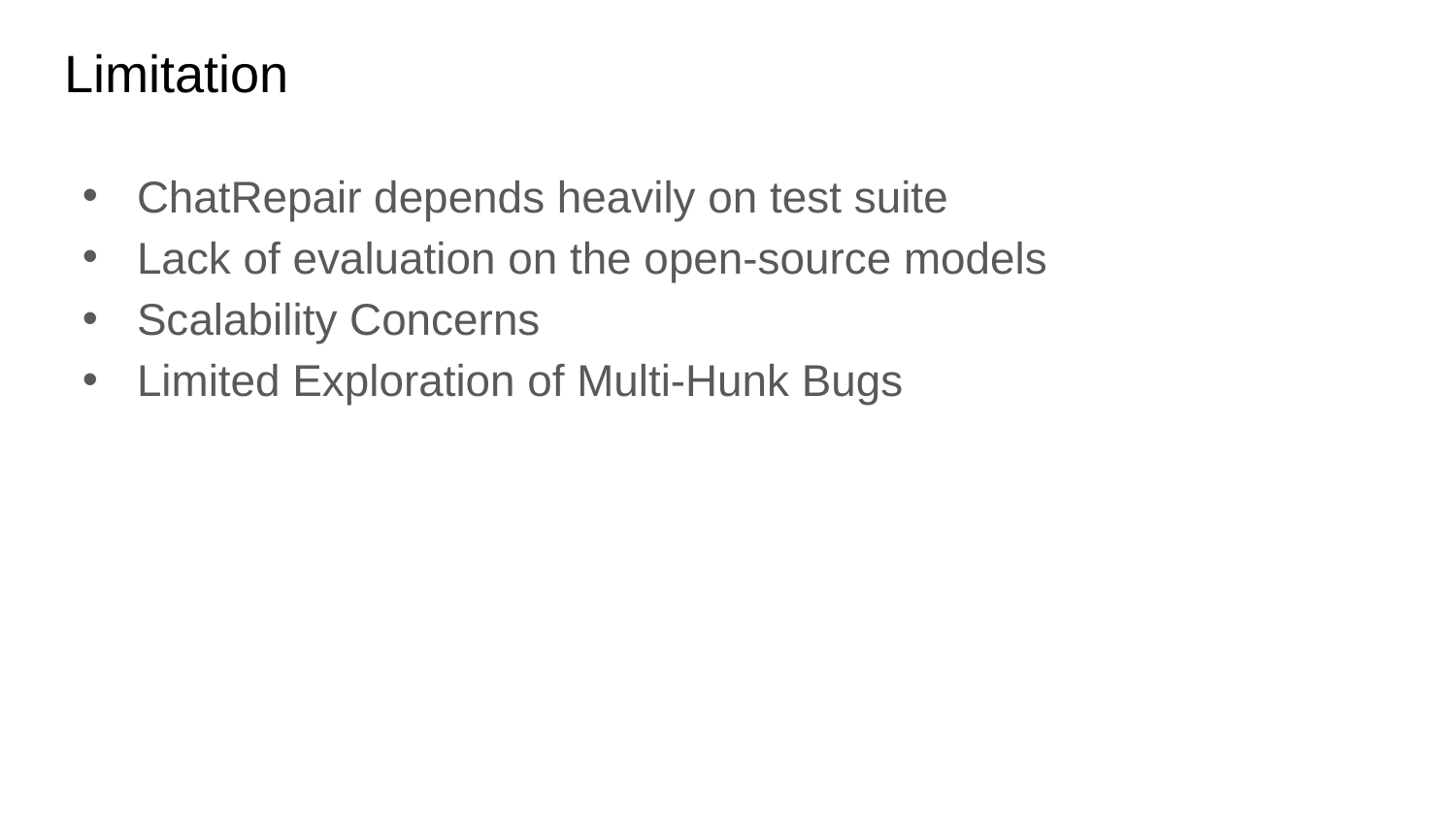

# Limitation
ChatRepair depends heavily on test suite
Lack of evaluation on the open-source models
Scalability Concerns
Limited Exploration of Multi-Hunk Bugs